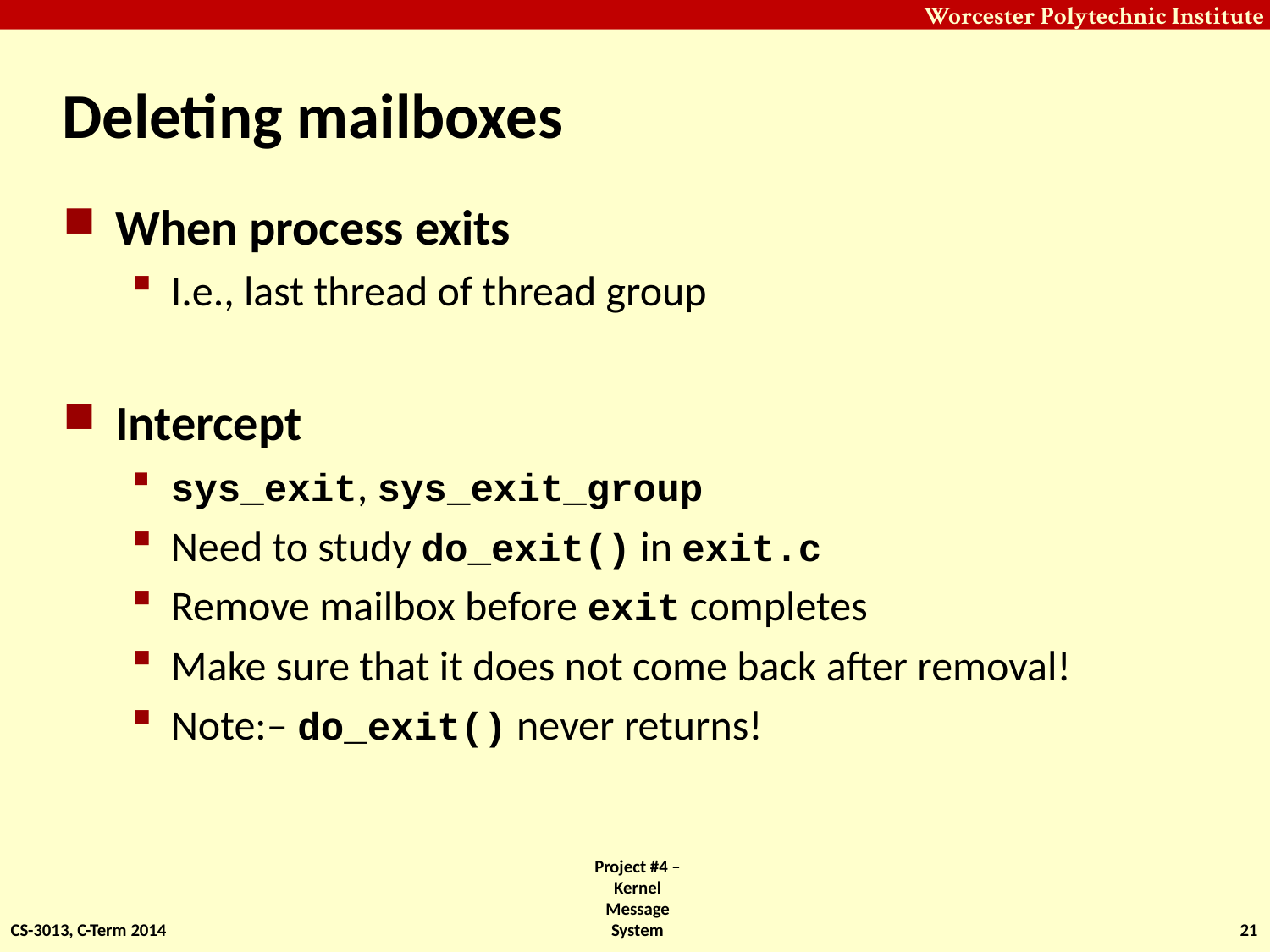

# Deleting mailboxes
When process exits
I.e., last thread of thread group

Intercept
sys_exit, sys_exit_group
Need to study do_exit() in exit.c
Remove mailbox before exit completes
Make sure that it does not come back after removal!
Note:– do_exit() never returns!

CS-3013, C-Term 2014
Project #4 – Kernel Message System
21